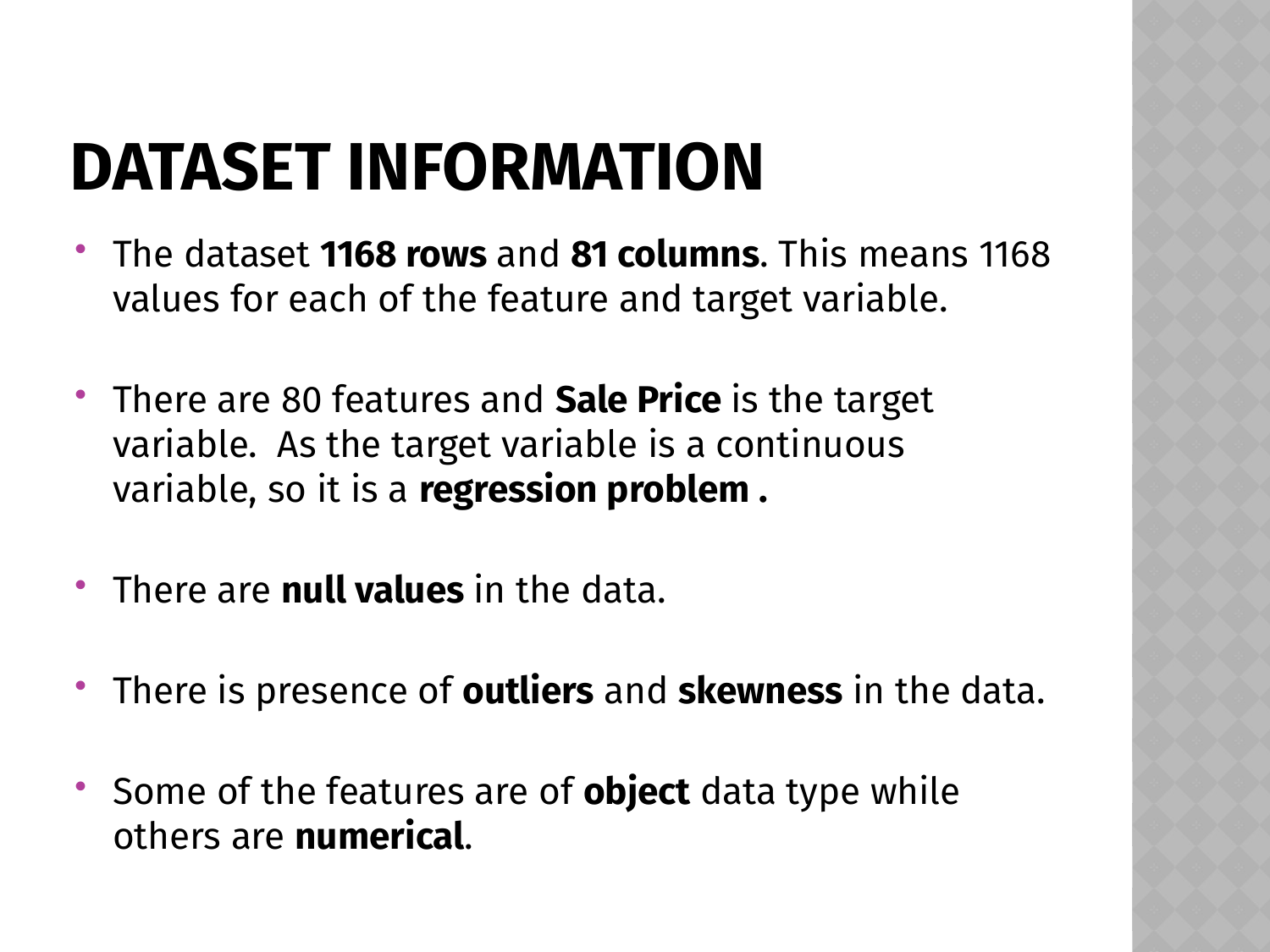

# DATASET INFORMATION
The dataset 1168 rows and 81 columns. This means 1168 values for each of the feature and target variable.

There are 80 features and Sale Price is the target variable.  As the target variable is a continuous variable, so it is a regression problem .

There are null values in the data.

There is presence of outliers and skewness in the data.

Some of the features are of object data type while others are numerical.